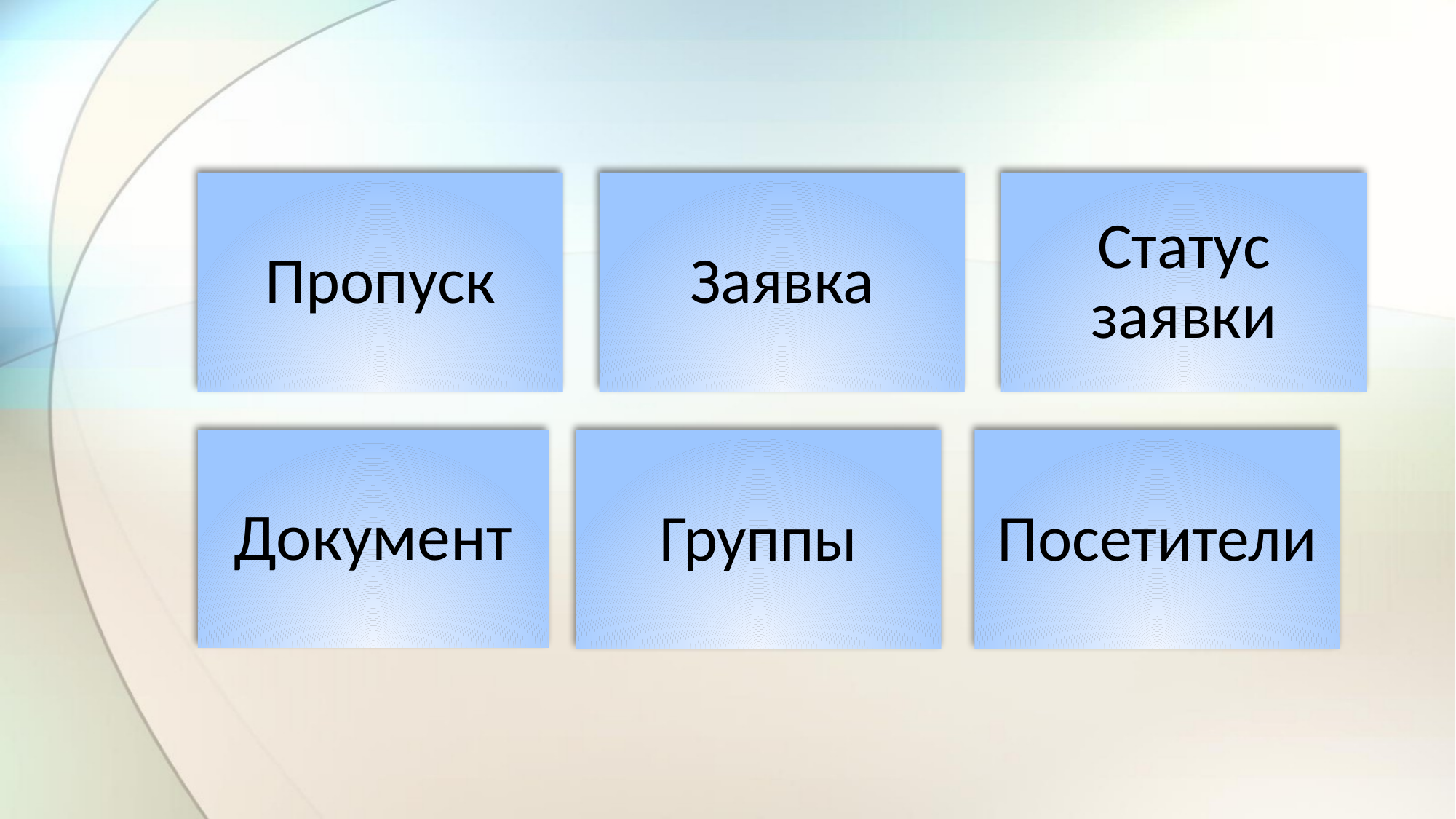

Пропуск
Заявка
Статус заявки
Группы
Посетители

Документ